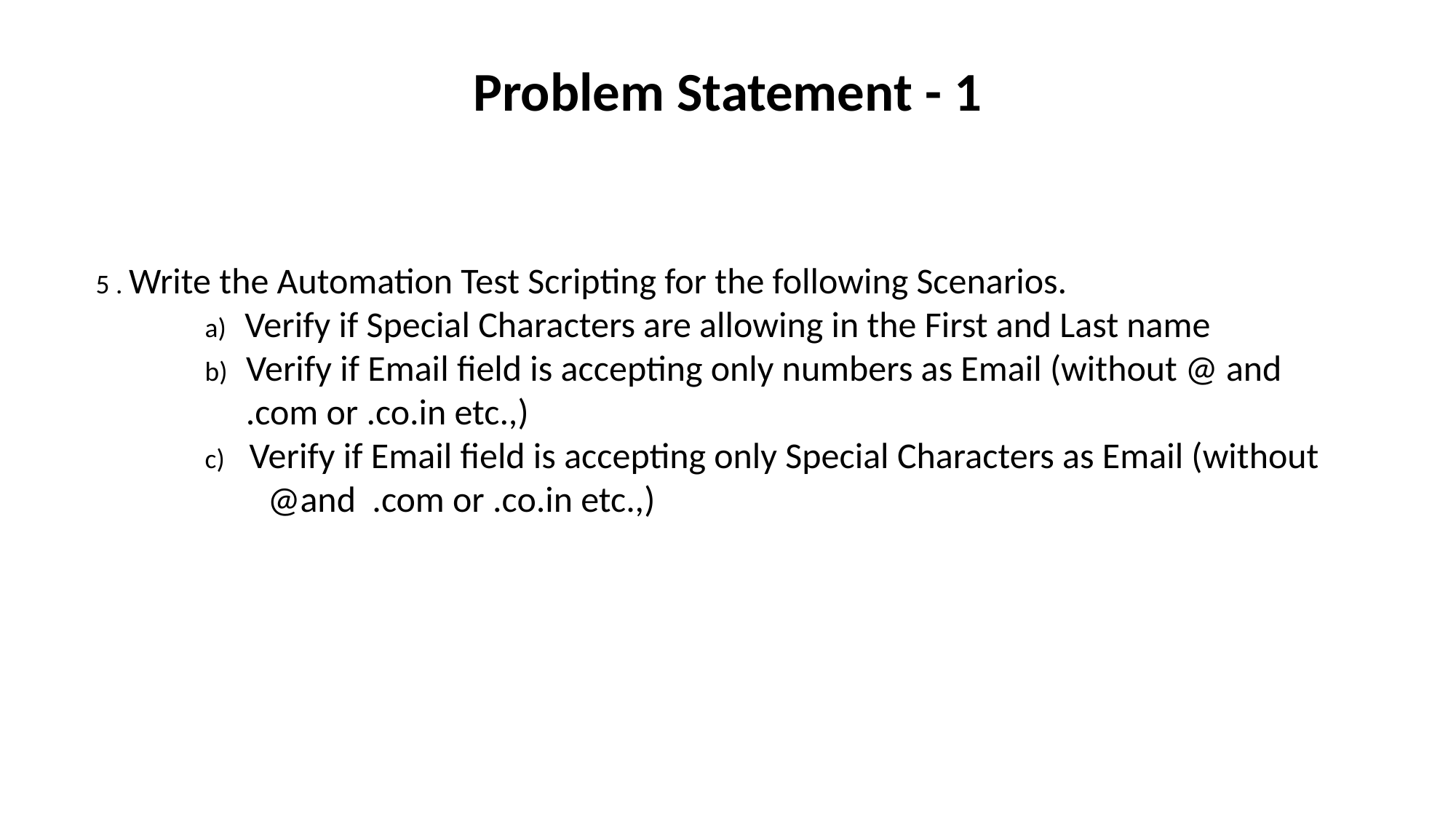

Problem Statement - 1
5 . Write the Automation Test Scripting for the following Scenarios.
	a)   Verify if Special Characters are allowing in the First and Last name
	b)   Verify if Email field is accepting only numbers as Email (without @ and
	     .com or .co.in etc.,)
	c)    Verify if Email field is accepting only Special Characters as Email (without
                     @and  .com or .co.in etc.,)